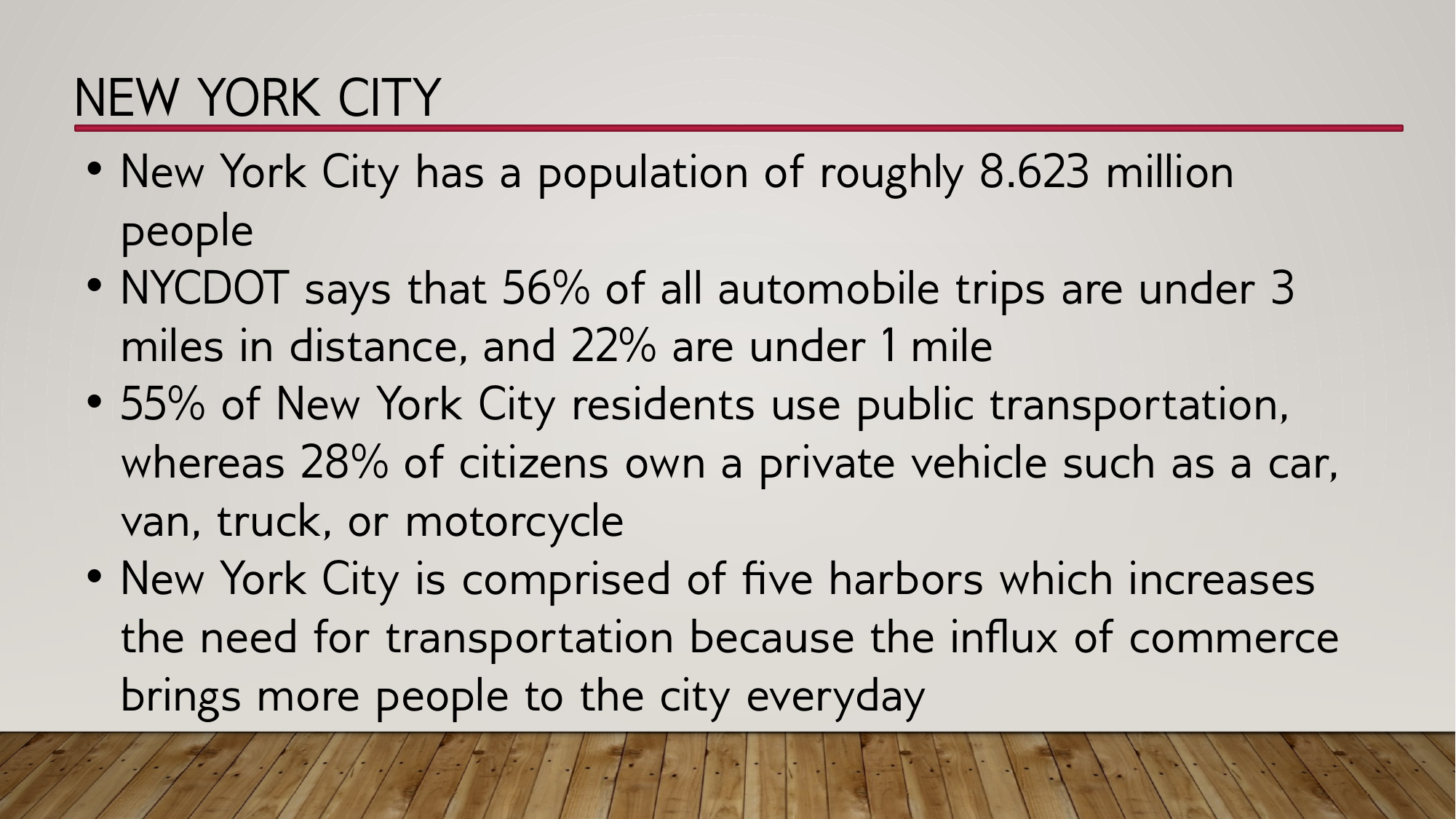

NEW YORK CITY

New York City has a population of roughly 8.623 million people
NYCDOT says that 56% of all automobile trips are under 3 miles in distance, and 22% are under 1 mile
55% of New York City residents use public transportation, whereas 28% of citizens own a private vehicle such as a car, van, truck, or motorcycle
New York City is comprised of five harbors which increases the need for transportation because the influx of commerce brings more people to the city everyday